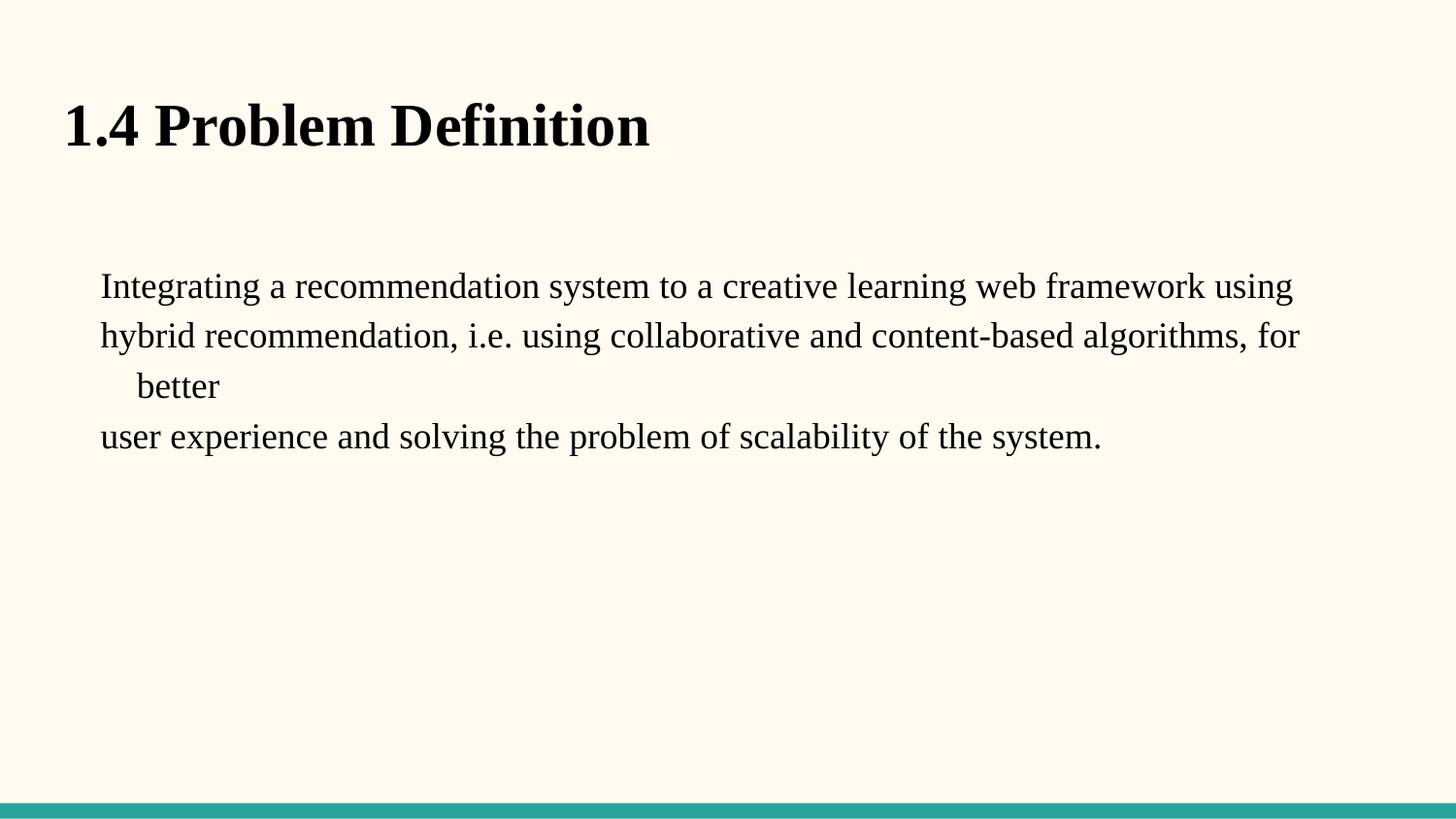

1.4 Problem Definition
Integrating a recommendation system to a creative learning web framework using
hybrid recommendation, i.e. using collaborative and content-based algorithms, for better
user experience and solving the problem of scalability of the system.